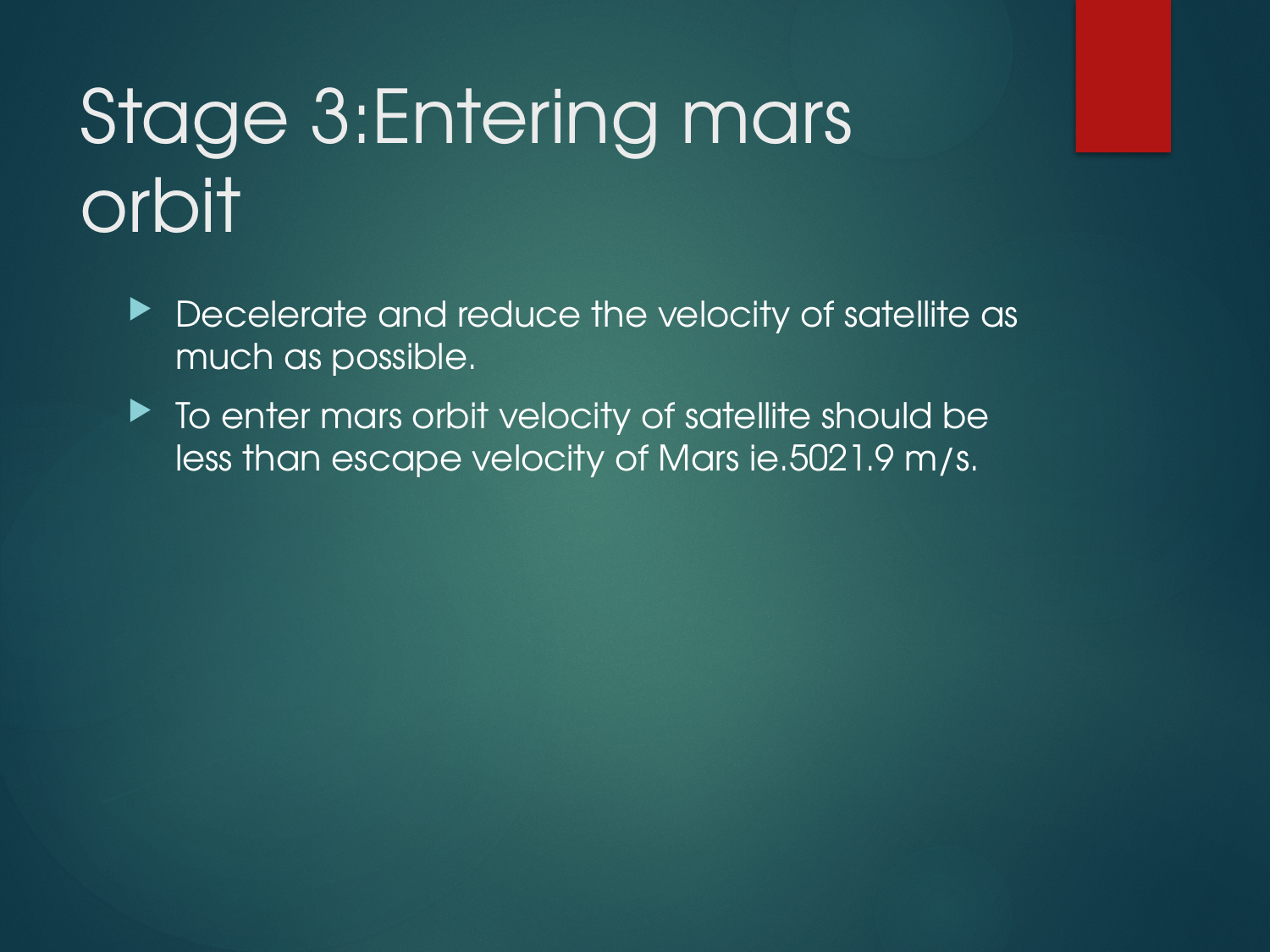

# Stage 3:Entering mars orbit
Decelerate and reduce the velocity of satellite as much as possible.
To enter mars orbit velocity of satellite should be less than escape velocity of Mars ie.5021.9 m/s.